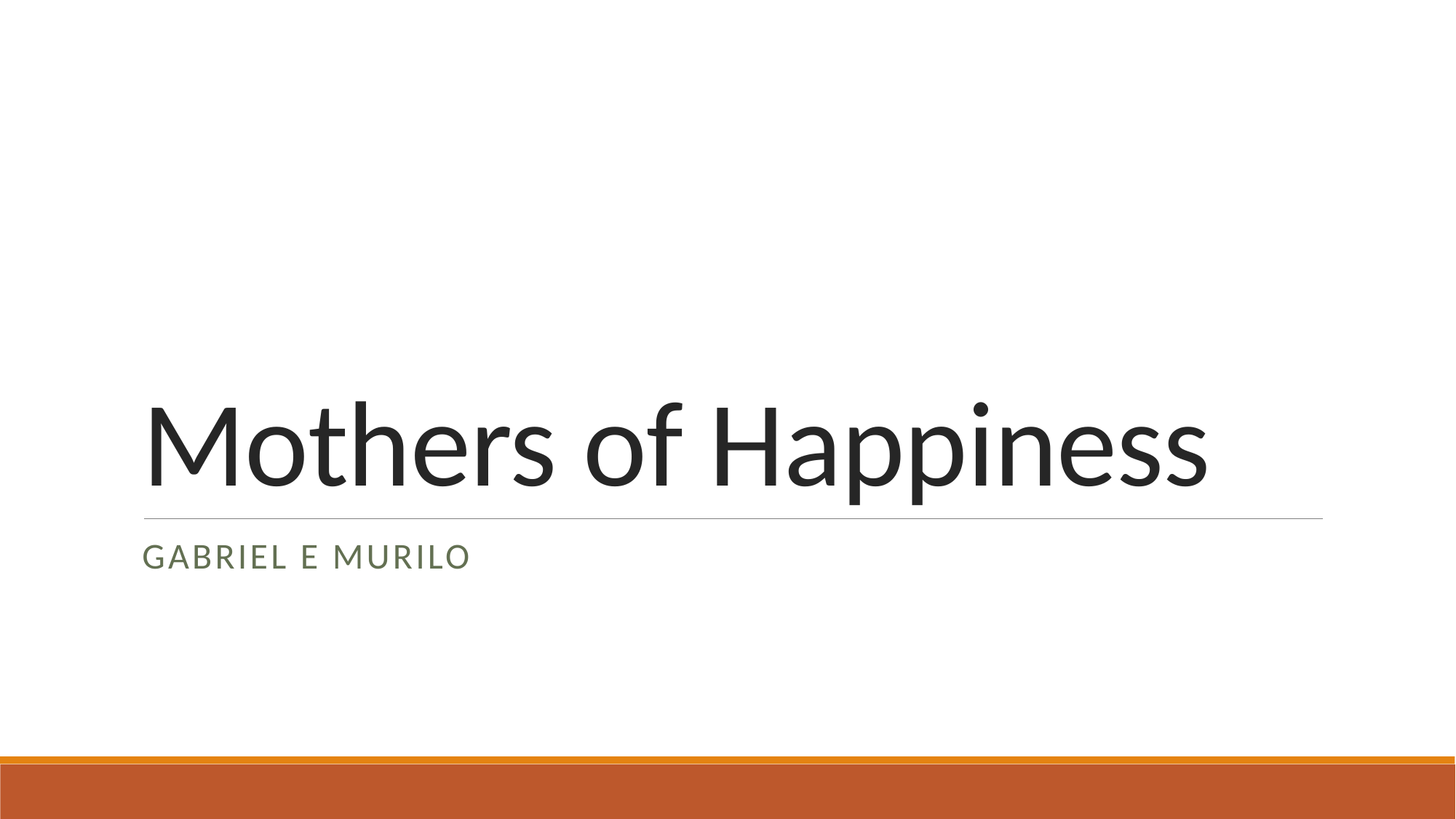

# Mothers of Happiness
Gabriel e Murilo